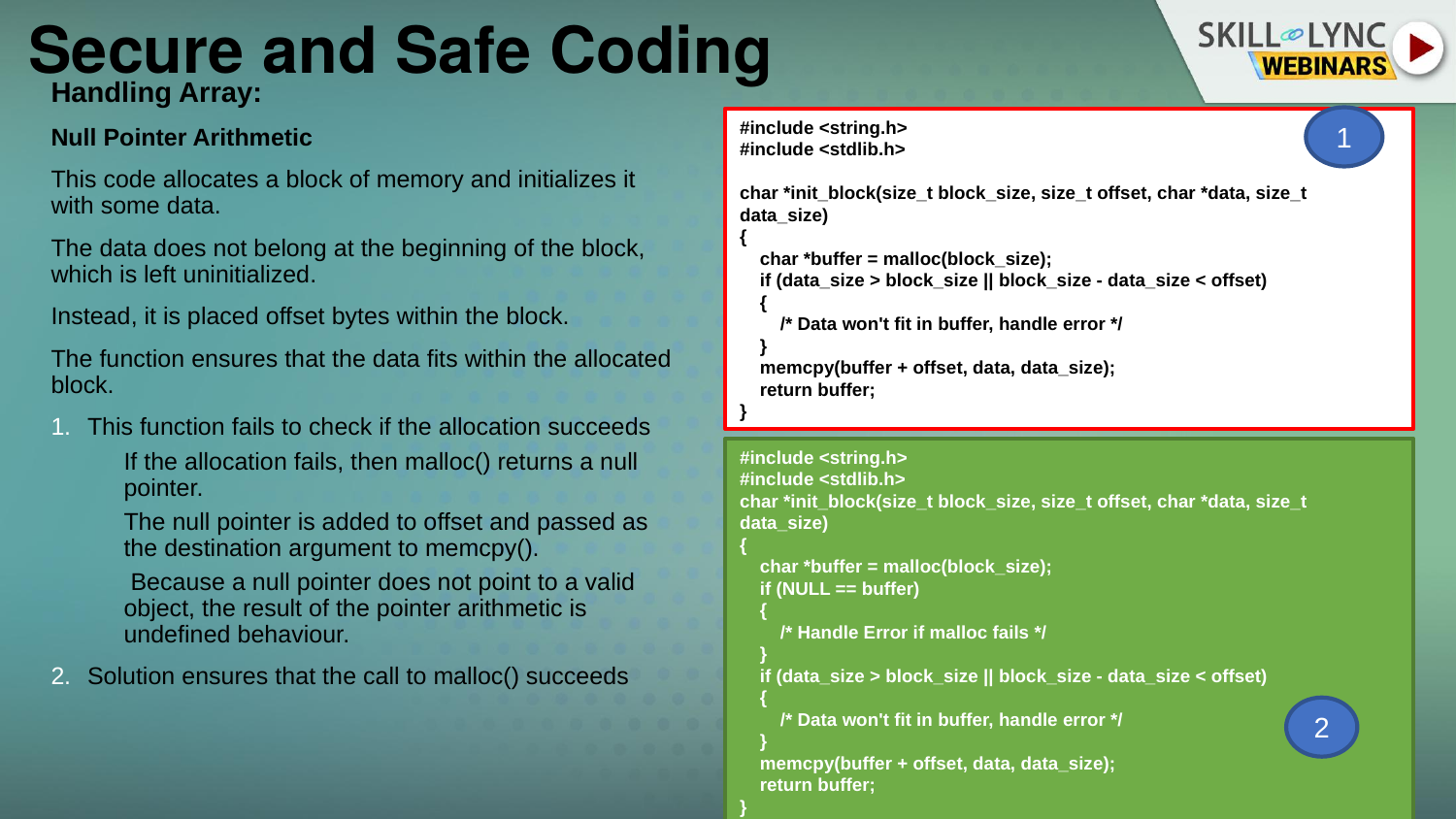

# Secure and Safe Coding
Handling Array:
Null Pointer Arithmetic
This code allocates a block of memory and initializes it with some data.
The data does not belong at the beginning of the block, which is left uninitialized.
Instead, it is placed offset bytes within the block.
The function ensures that the data fits within the allocated block.
This function fails to check if the allocation succeeds
If the allocation fails, then malloc() returns a null pointer.
The null pointer is added to offset and passed as the destination argument to memcpy().
 Because a null pointer does not point to a valid object, the result of the pointer arithmetic is undefined behaviour.
Solution ensures that the call to malloc() succeeds

1
#include <string.h>
#include <stdlib.h>

char *init_block(size_t block_size, size_t offset, char *data, size_t data_size)
{
    char *buffer = malloc(block_size);
    if (data_size > block_size || block_size - data_size < offset)
    {
        /* Data won't fit in buffer, handle error */
    }
    memcpy(buffer + offset, data, data_size);
    return buffer;
}
#include <string.h>
#include <stdlib.h>
char *init_block(size_t block_size, size_t offset, char *data, size_t data_size)
{
    char *buffer = malloc(block_size);
    if (NULL == buffer)
    {
        /* Handle Error if malloc fails */
    }
    if (data_size > block_size || block_size - data_size < offset)
    {
        /* Data won't fit in buffer, handle error */
    }
    memcpy(buffer + offset, data, data_size);
    return buffer;
}
2